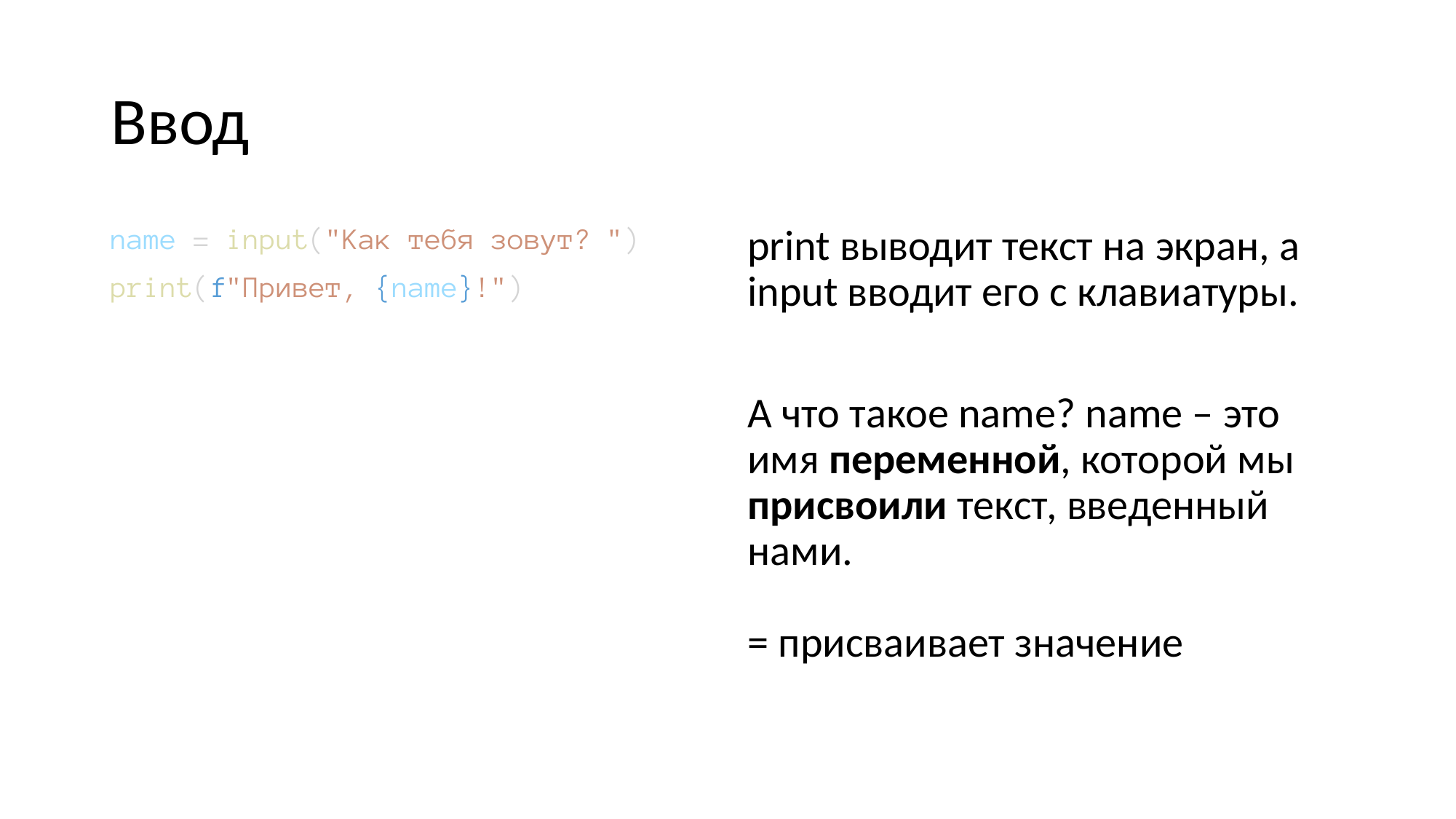

# Ввод
name = input("Как тебя зовут? ")
print(f"Привет, {name}!")

print выводит текст на экран, а input вводит его с клавиатуры.

А что такое name? name – это имя переменной, которой мы присвоили текст, введенный нами.
= присваивает значение